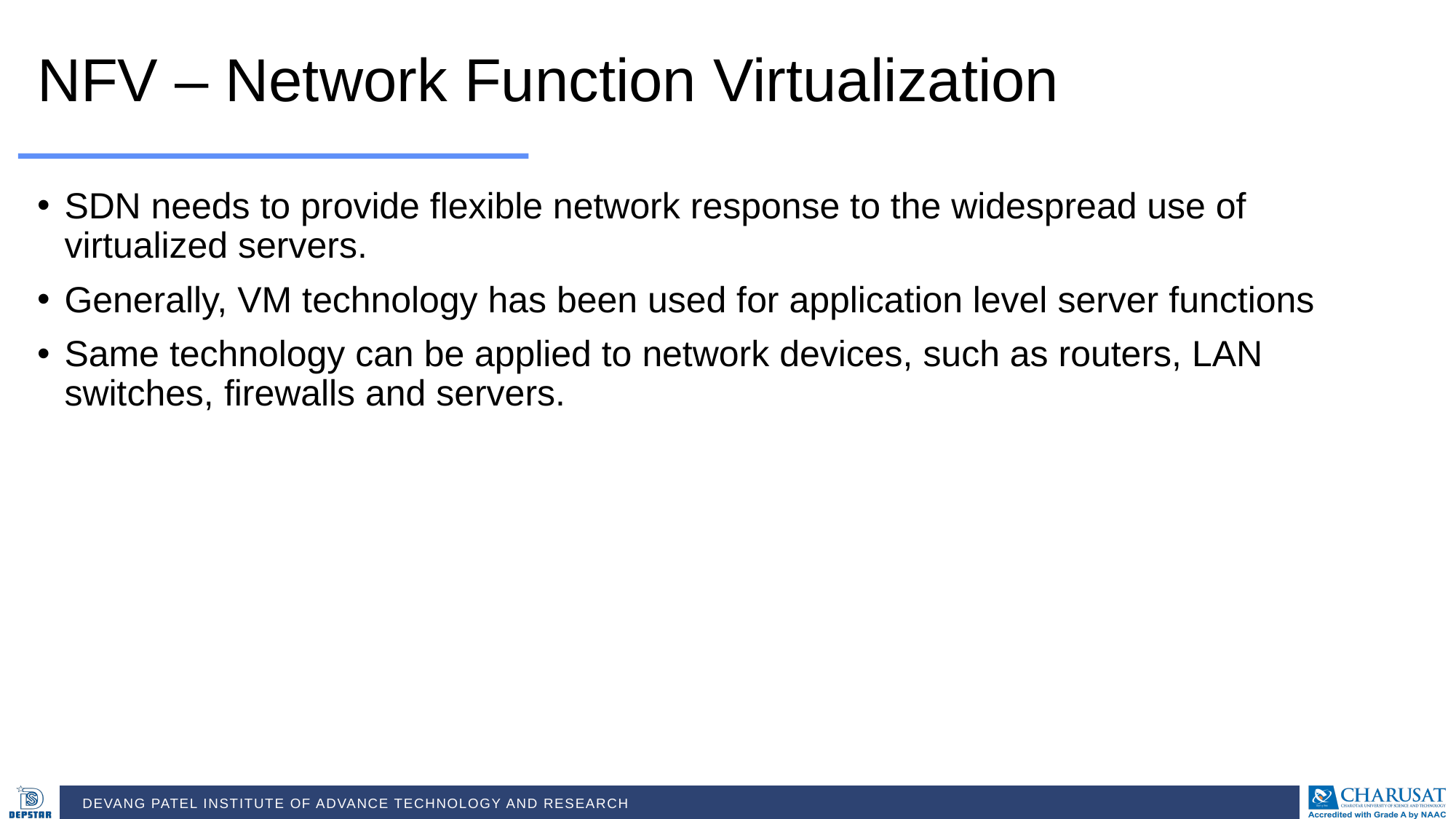

NFV – Network Function Virtualization
SDN needs to provide flexible network response to the widespread use of virtualized servers.
Generally, VM technology has been used for application level server functions
Same technology can be applied to network devices, such as routers, LAN switches, firewalls and servers.